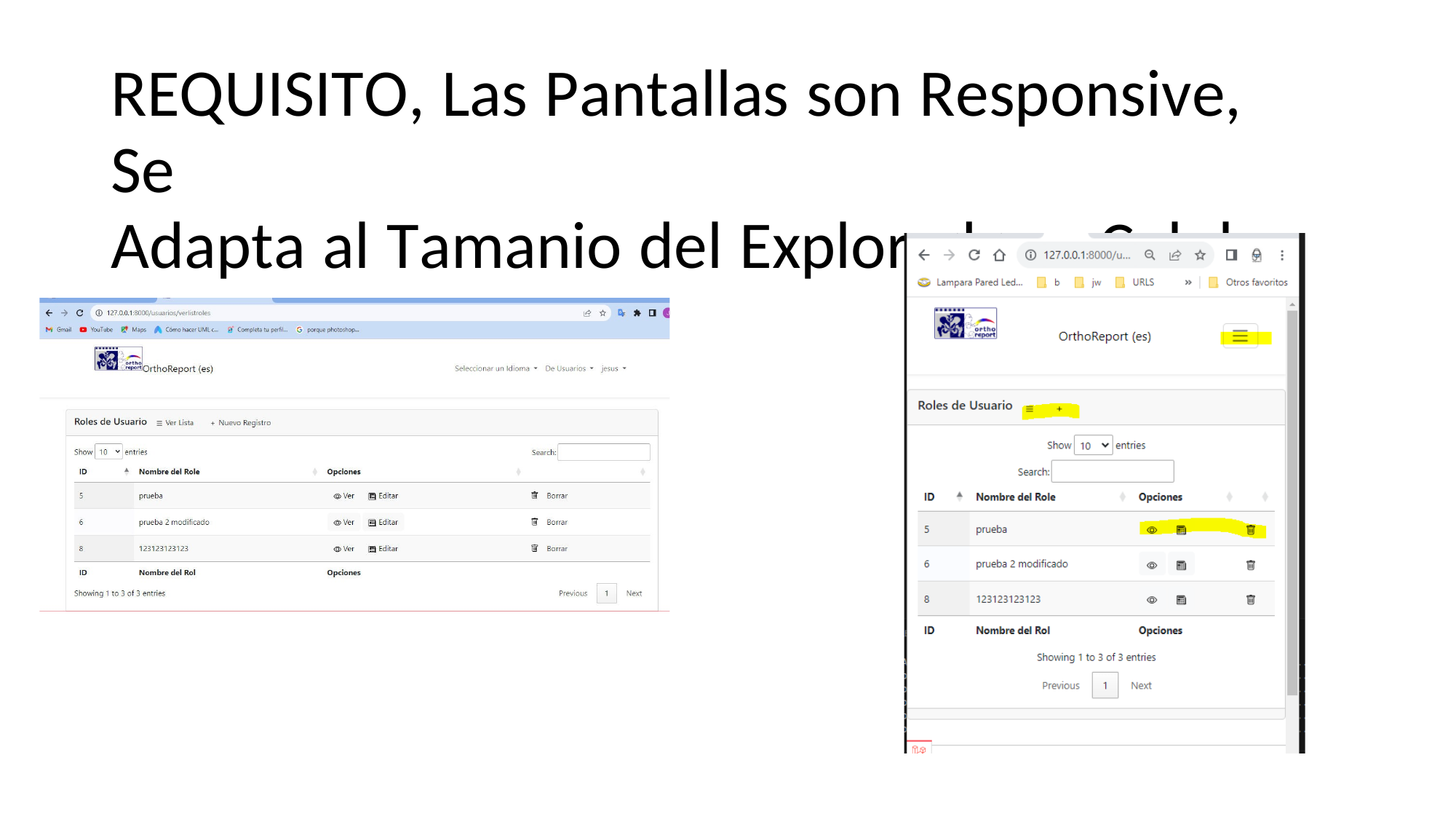

REQUISITO, Las Pantallas son Responsive, Se
Adapta al Tamanio del Explorador y Celular